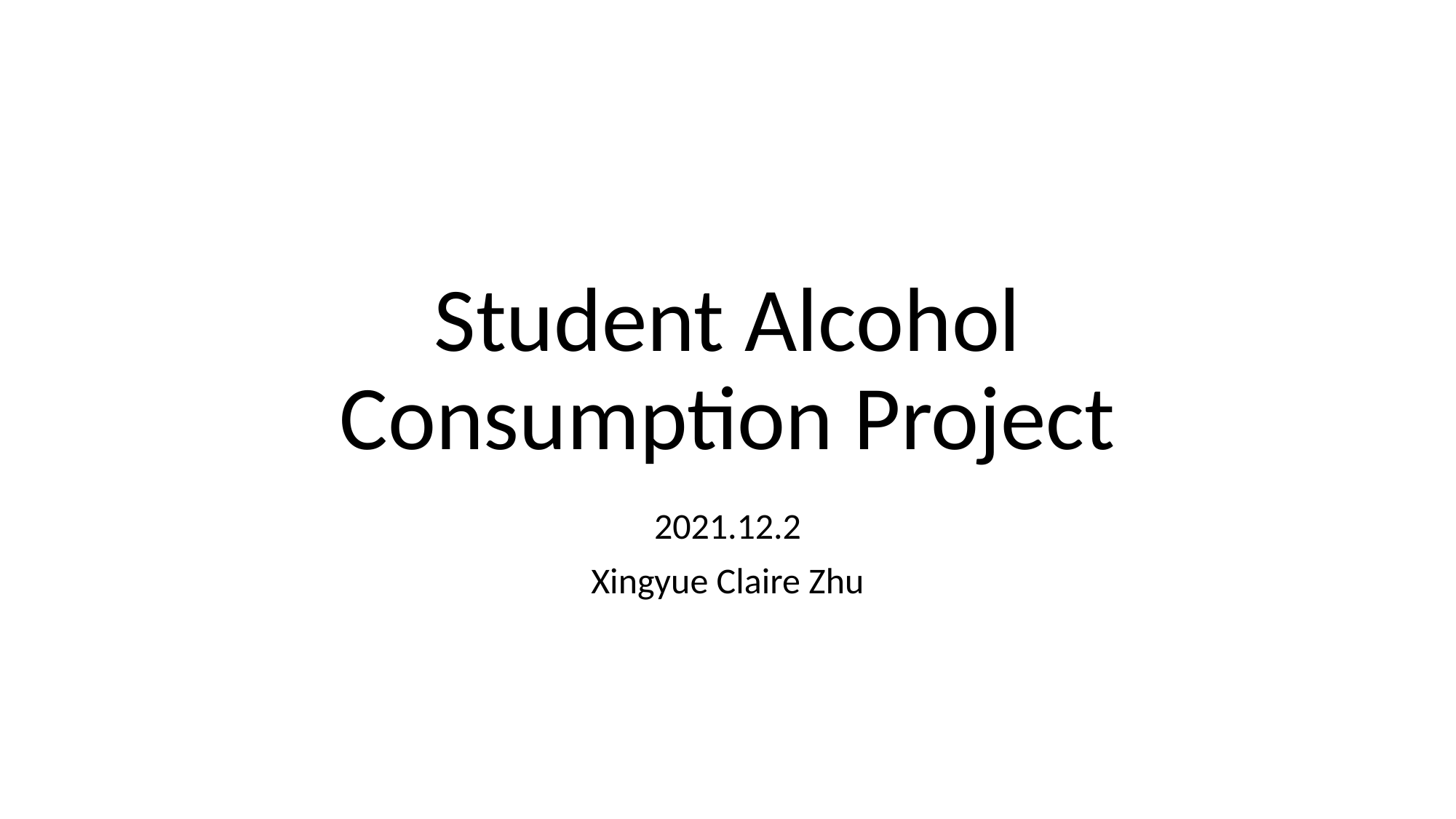

# Student Alcohol Consumption Project
2021.12.2
Xingyue Claire Zhu